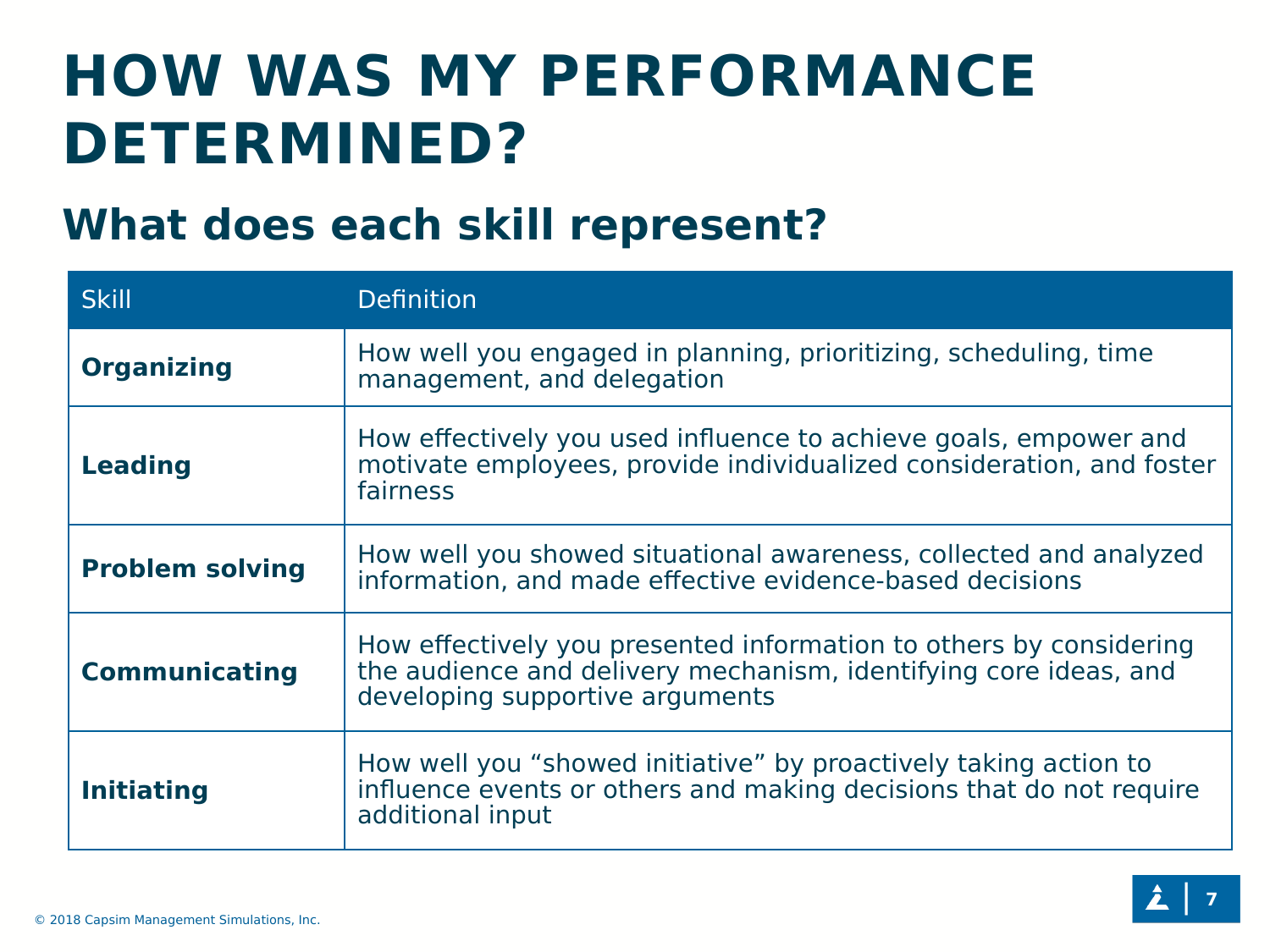

How Was My Performance Determined?
What does each skill represent?
| Skill | Definition |
| --- | --- |
| Organizing | How well you engaged in planning, prioritizing, scheduling, time management, and delegation |
| Leading | How effectively you used influence to achieve goals, empower and motivate employees, provide individualized consideration, and foster fairness |
| Problem solving | How well you showed situational awareness, collected and analyzed information, and made effective evidence-based decisions |
| Communicating | How effectively you presented information to others by considering the audience and delivery mechanism, identifying core ideas, and developing supportive arguments |
| Initiating | How well you “showed initiative” by proactively taking action to influence events or others and making decisions that do not require additional input |